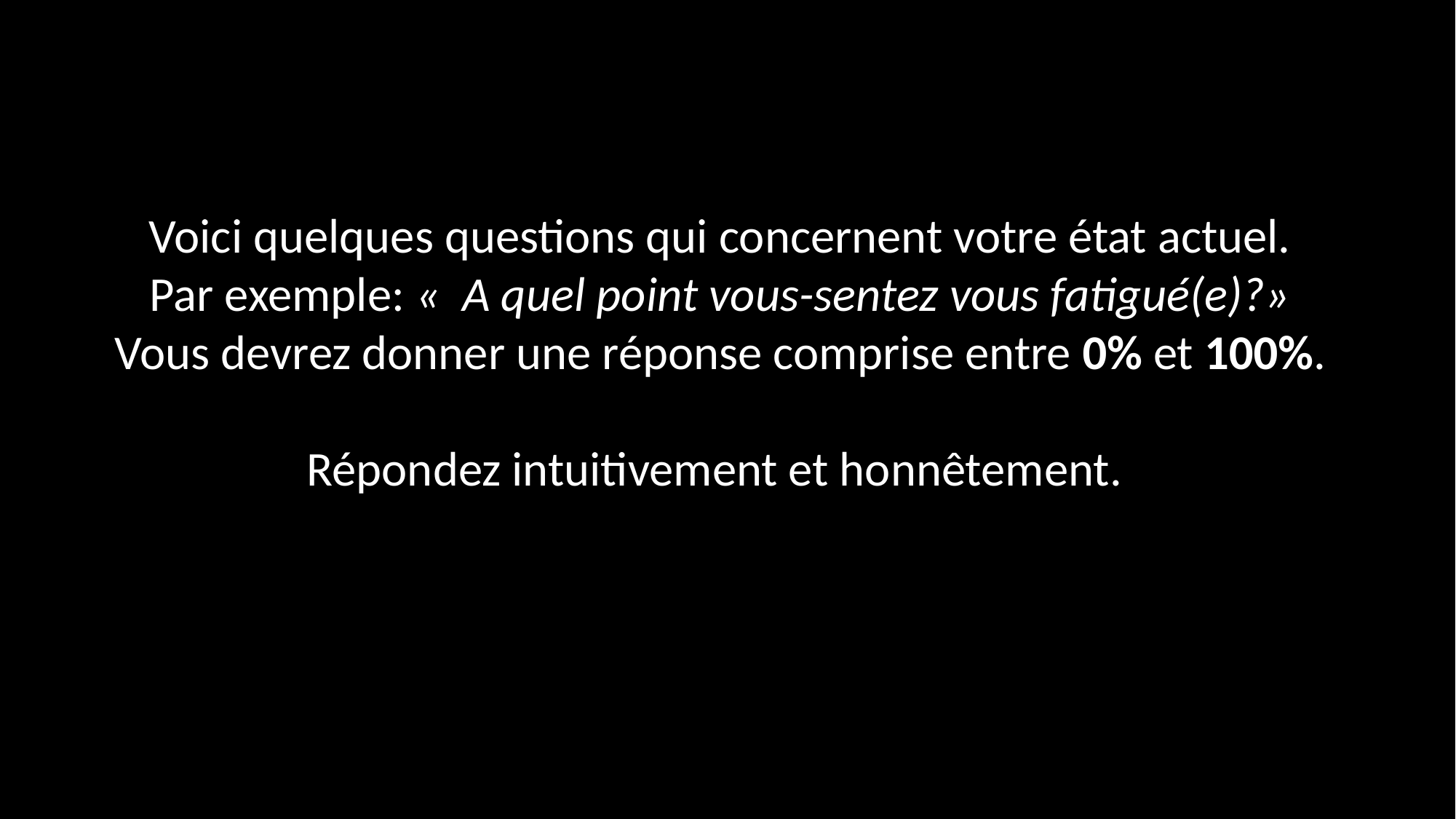

Voici quelques questions qui concernent votre état actuel.
Par exemple: «  A quel point vous-sentez vous fatigué(e)?»
Vous devrez donner une réponse comprise entre 0% et 100%.

Répondez intuitivement et honnêtement.